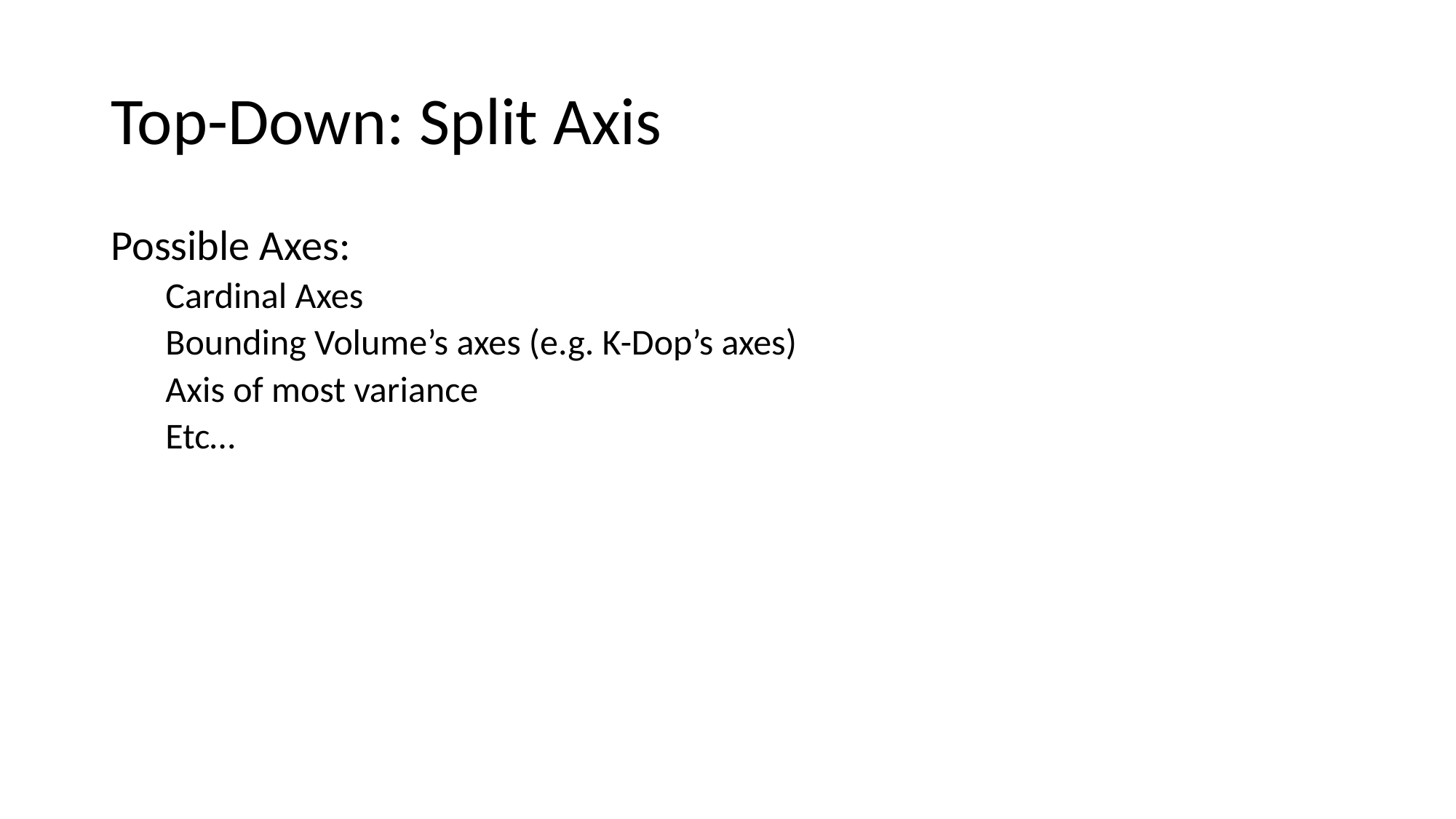

# Top-Down: Split Axis
Possible Axes:
Cardinal Axes
Bounding Volume’s axes (e.g. K-Dop’s axes)
Axis of most variance
Etc…